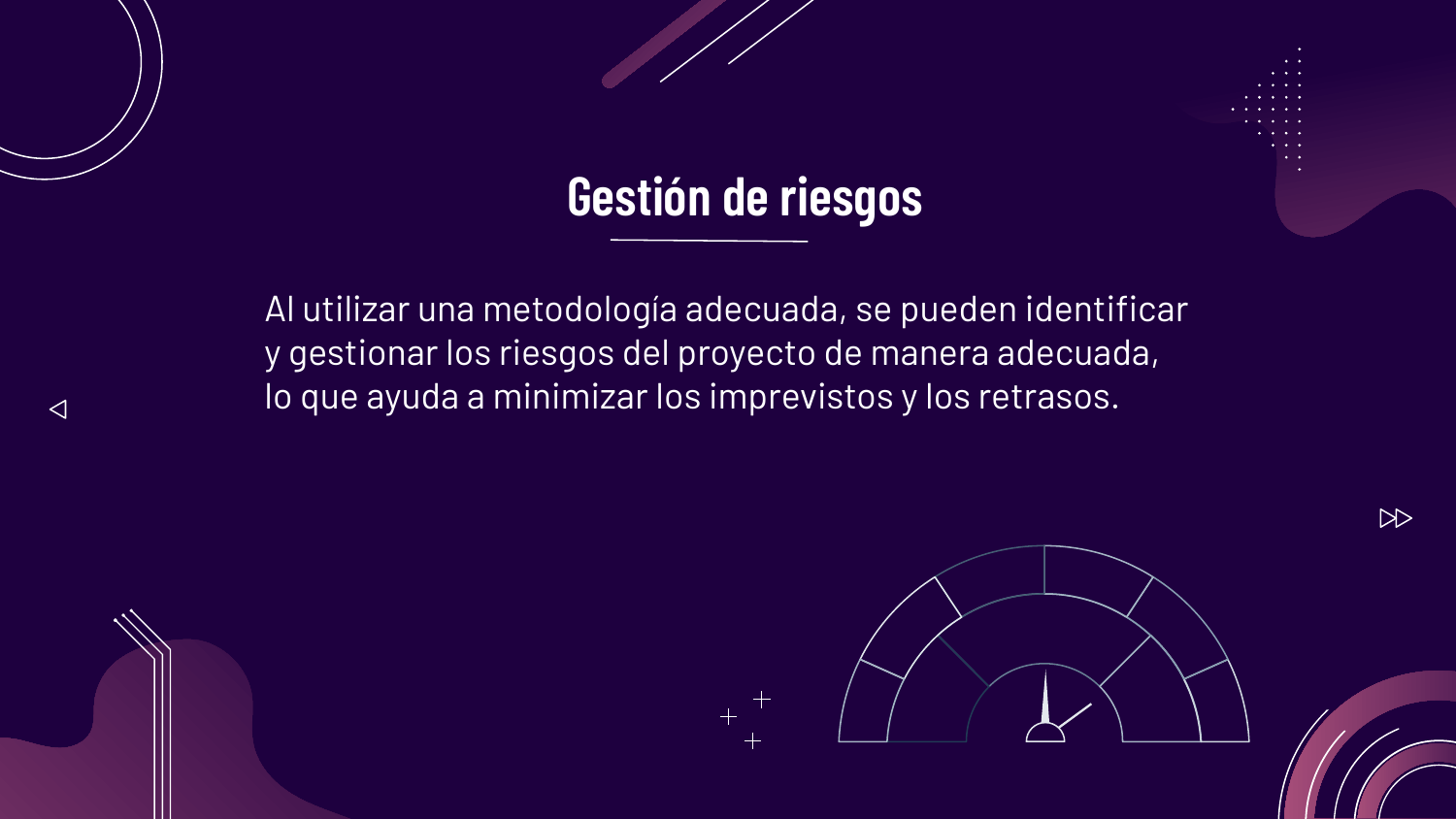

# Gestión de riesgos
Al utilizar una metodología adecuada, se pueden identificar y gestionar los riesgos del proyecto de manera adecuada, lo que ayuda a minimizar los imprevistos y los retrasos.